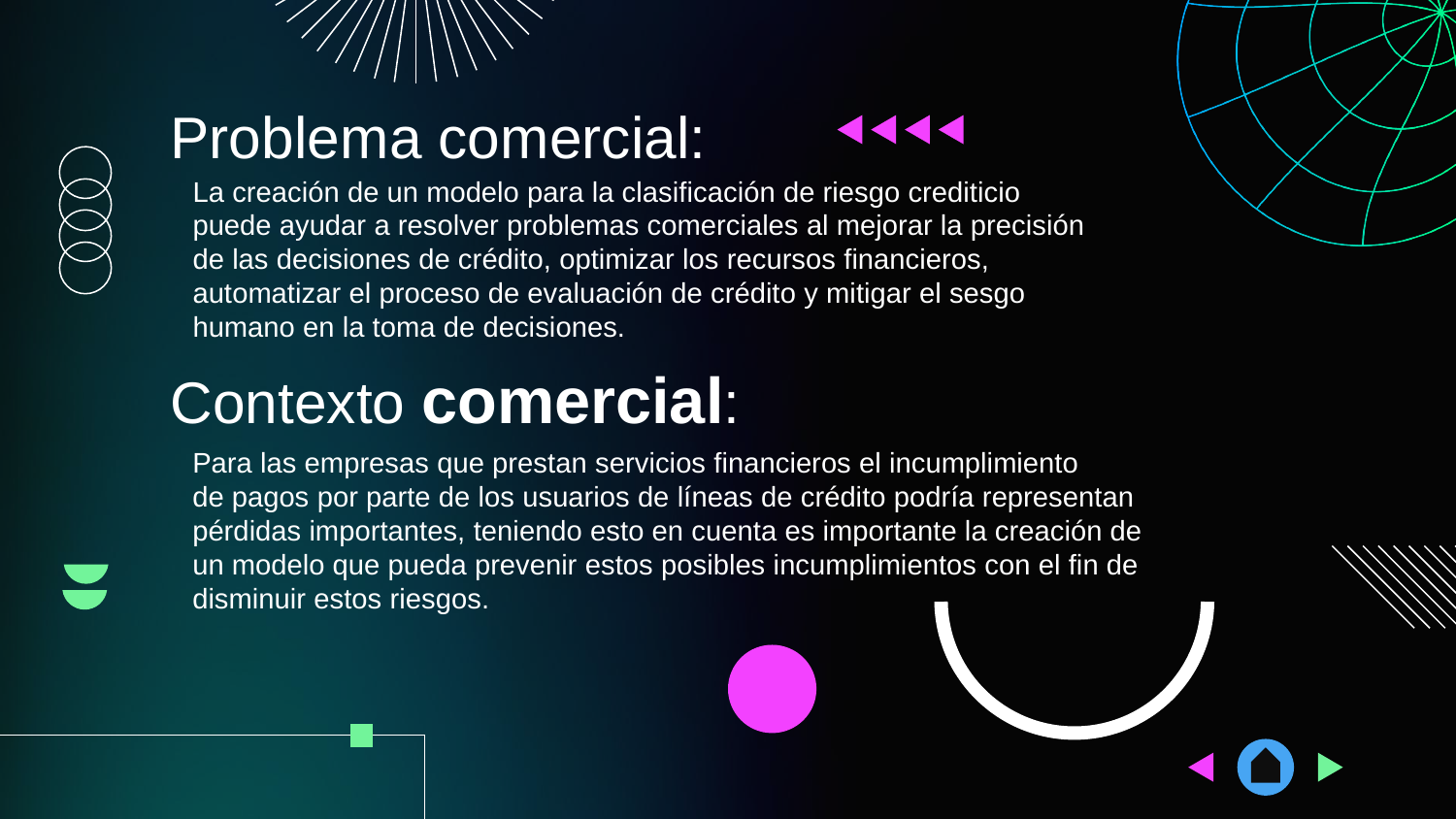

# Problema comercial:
La creación de un modelo para la clasificación de riesgo crediticio
puede ayudar a resolver problemas comerciales al mejorar la precisión
de las decisiones de crédito, optimizar los recursos financieros,
automatizar el proceso de evaluación de crédito y mitigar el sesgo
humano en la toma de decisiones.

Contexto comercial:
Para las empresas que prestan servicios financieros el incumplimiento
de pagos por parte de los usuarios de líneas de crédito podría representan
pérdidas importantes, teniendo esto en cuenta es importante la creación de
un modelo que pueda prevenir estos posibles incumplimientos con el fin de
disminuir estos riesgos.